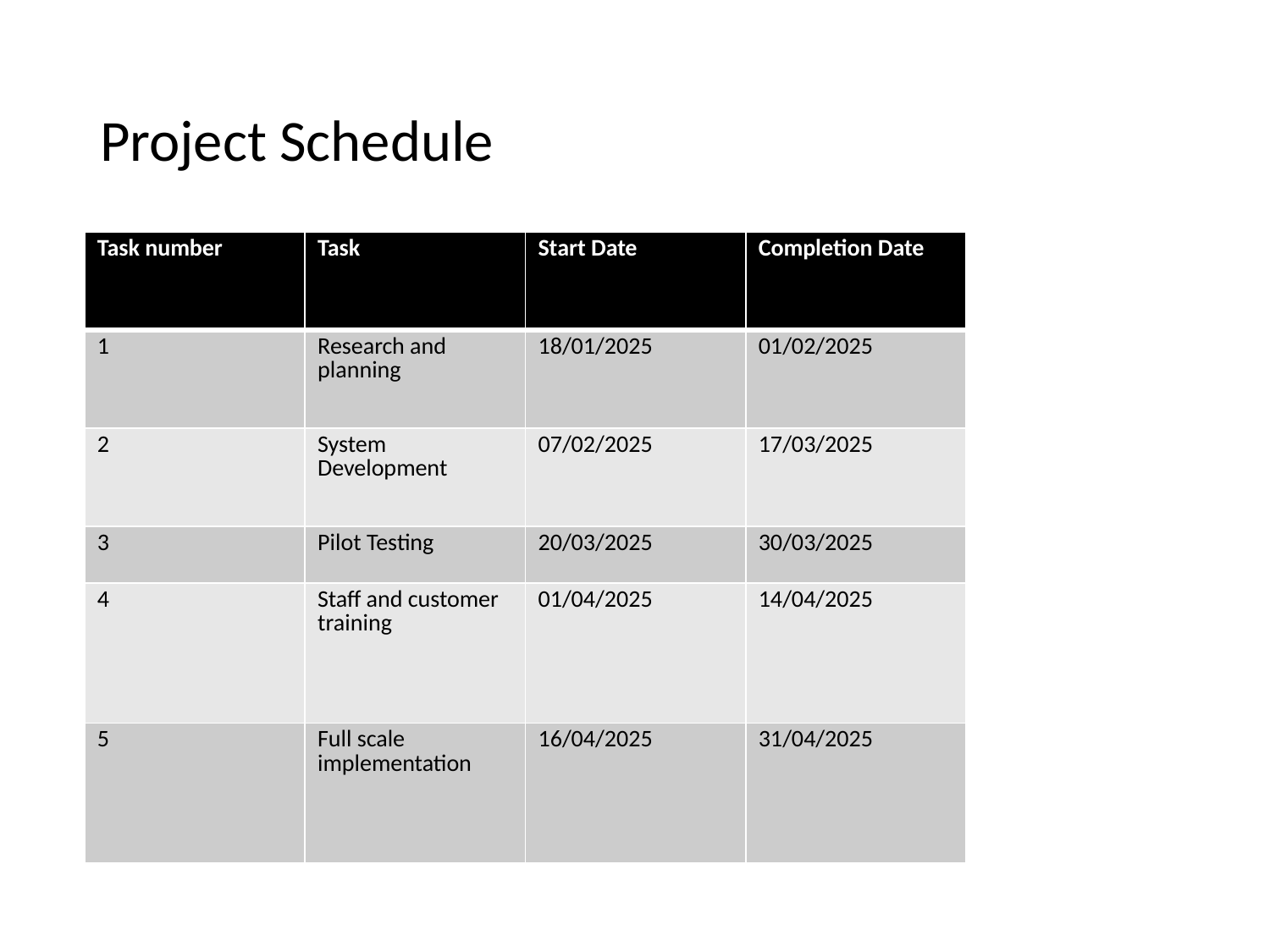

# Project Schedule
| Task number | Task | Start Date | Completion Date |
| --- | --- | --- | --- |
| 1 | Research and planning | 18/01/2025 | 01/02/2025 |
| 2 | System Development | 07/02/2025 | 17/03/2025 |
| 3 | Pilot Testing | 20/03/2025 | 30/03/2025 |
| 4 | Staff and customer training | 01/04/2025 | 14/04/2025 |
| 5 | Full scale implementation | 16/04/2025 | 31/04/2025 |